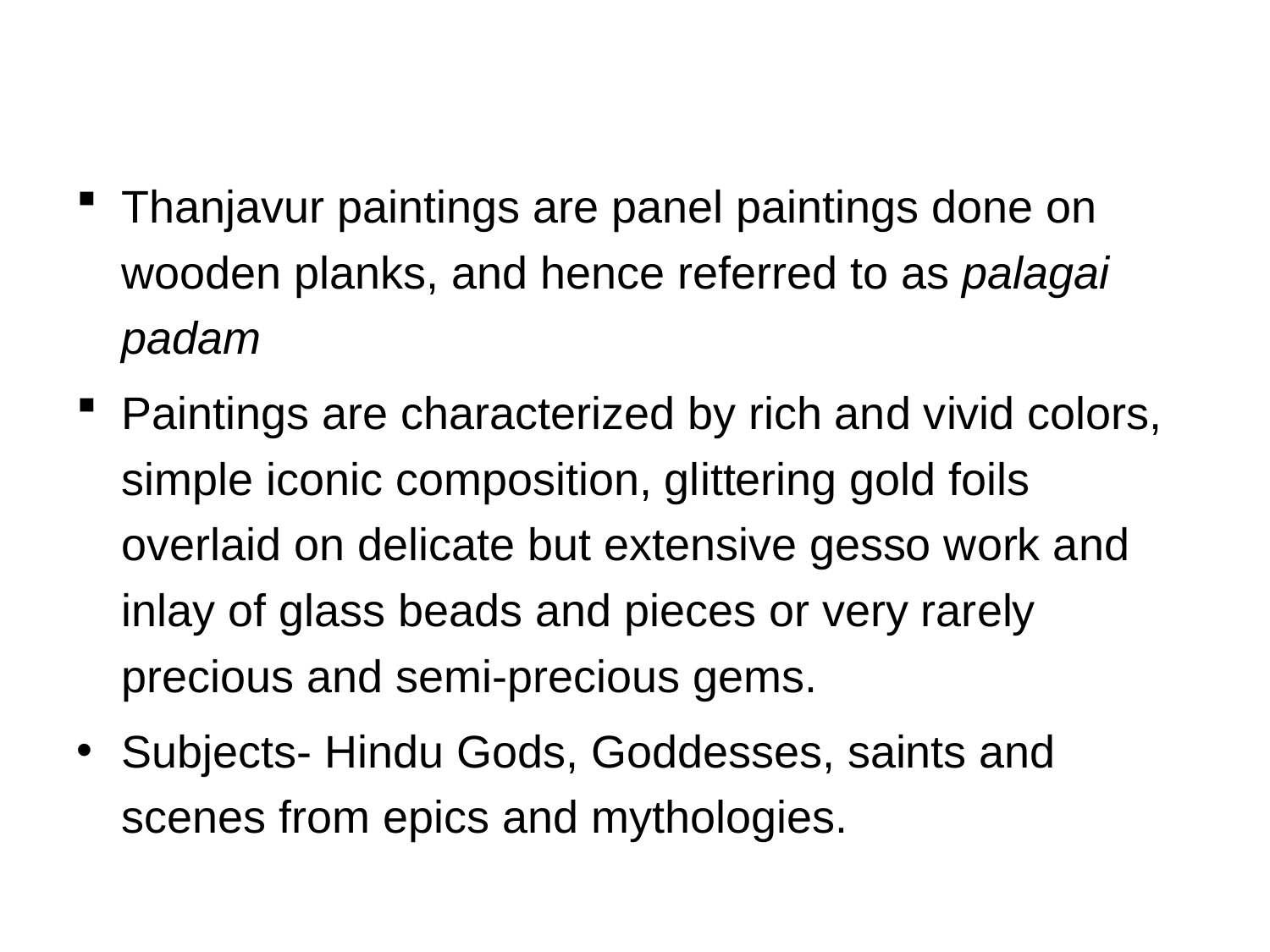

Thanjavur paintings are panel paintings done on wooden planks, and hence referred to as palagai padam
Paintings are characterized by rich and vivid colors, simple iconic composition, glittering gold foils overlaid on delicate but extensive gesso work and inlay of glass beads and pieces or very rarely precious and semi-precious gems.
Subjects- Hindu Gods, Goddesses, saints and scenes from epics and mythologies.